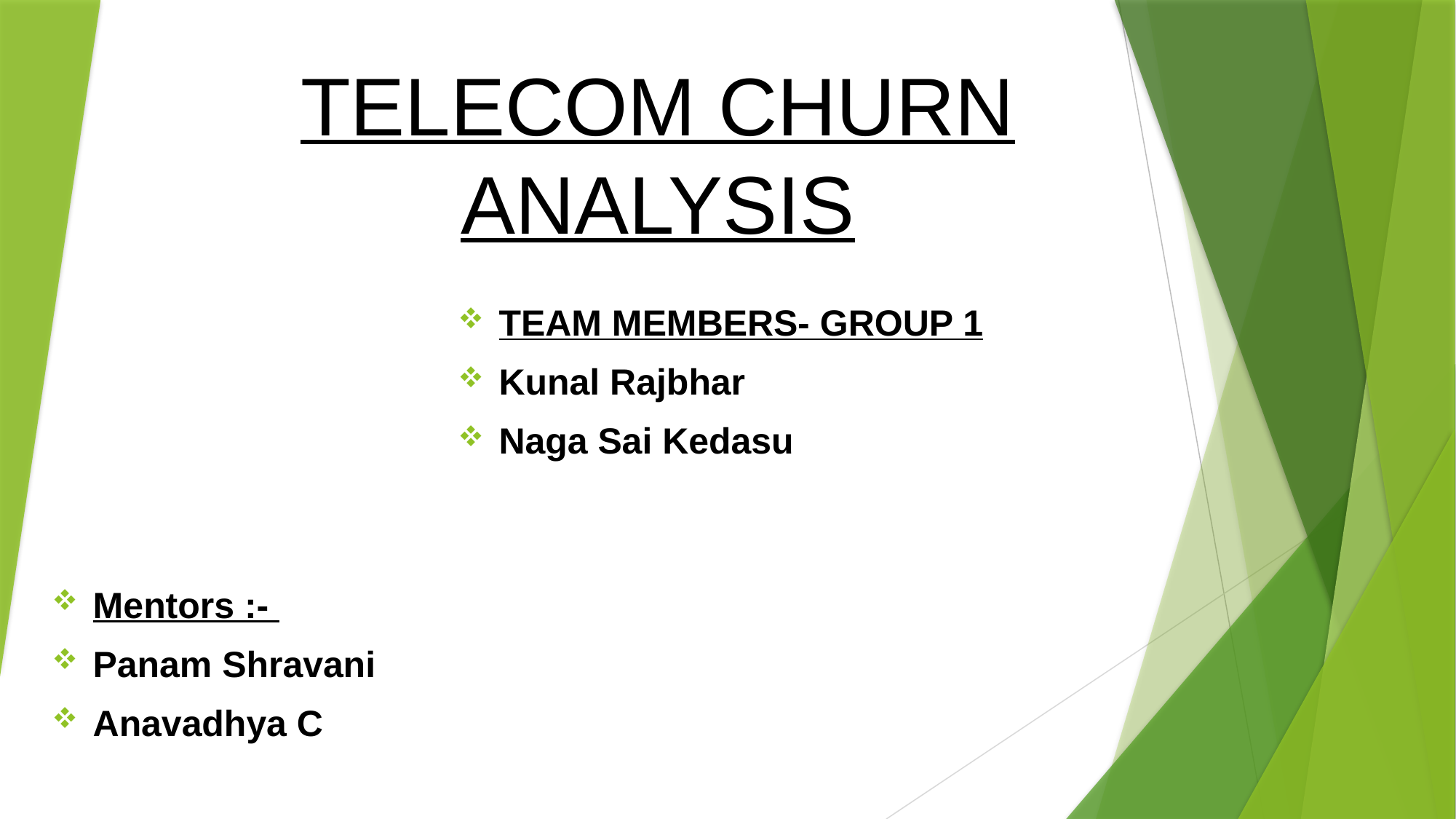

# TELECOM CHURN ANALYSIS
TEAM MEMBERS- GROUP 1
Kunal Rajbhar
Naga Sai Kedasu

Mentors :-
Panam Shravani
Anavadhya C